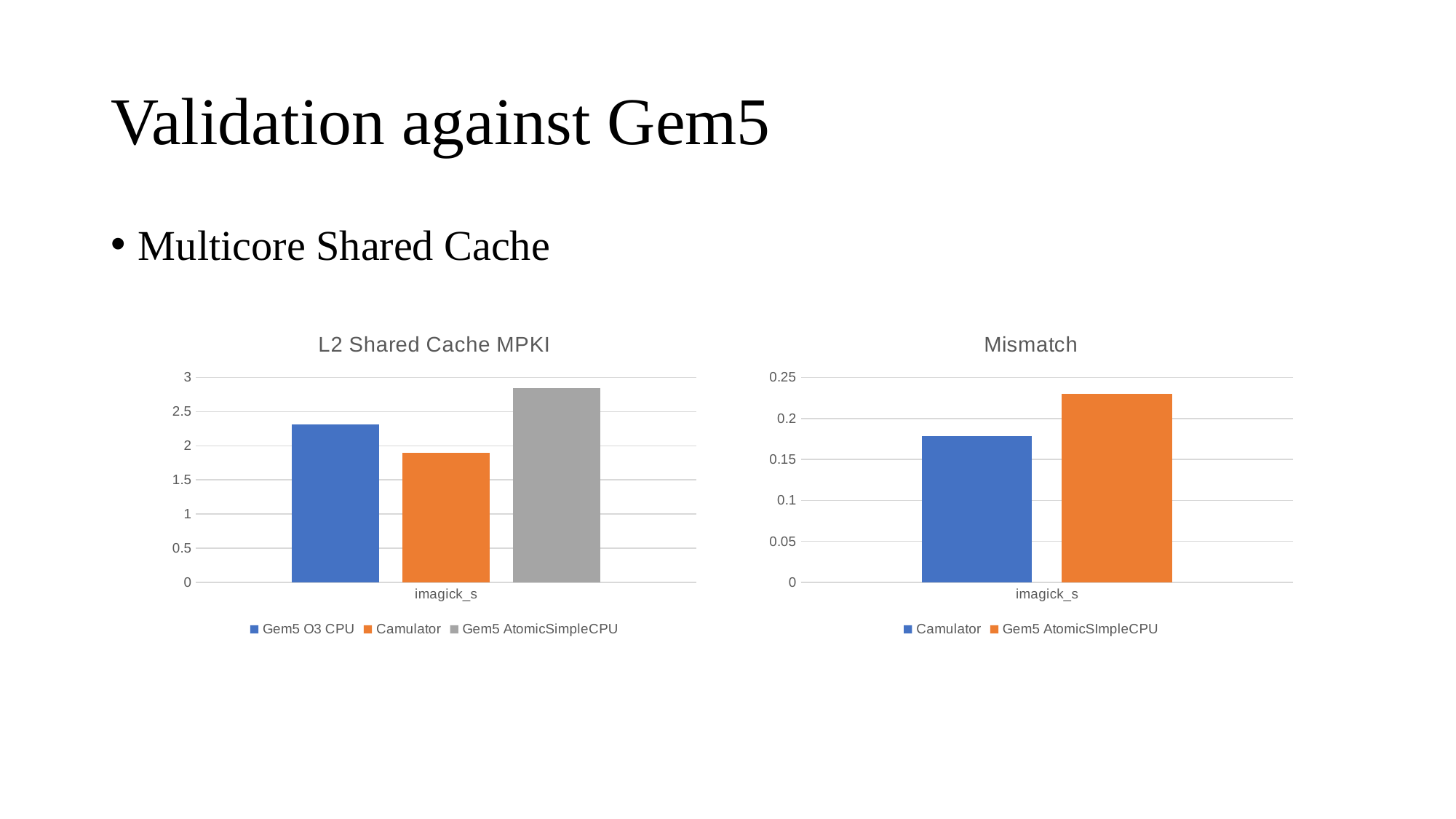

# Validation against Gem5
Multicore Shared Cache

### Chart: L2 Shared Cache MPKI

| Category |  |  |  |
|---|---|---|---|
| imagick_s | 2.3116234458531877 | 1.8992276020277914 | 2.843978010579703 |

### Chart: Mismatch

| Category |  |  |
|---|---|---|
| imagick_s | 0.17840096083347468 | 0.2302946726386185 |